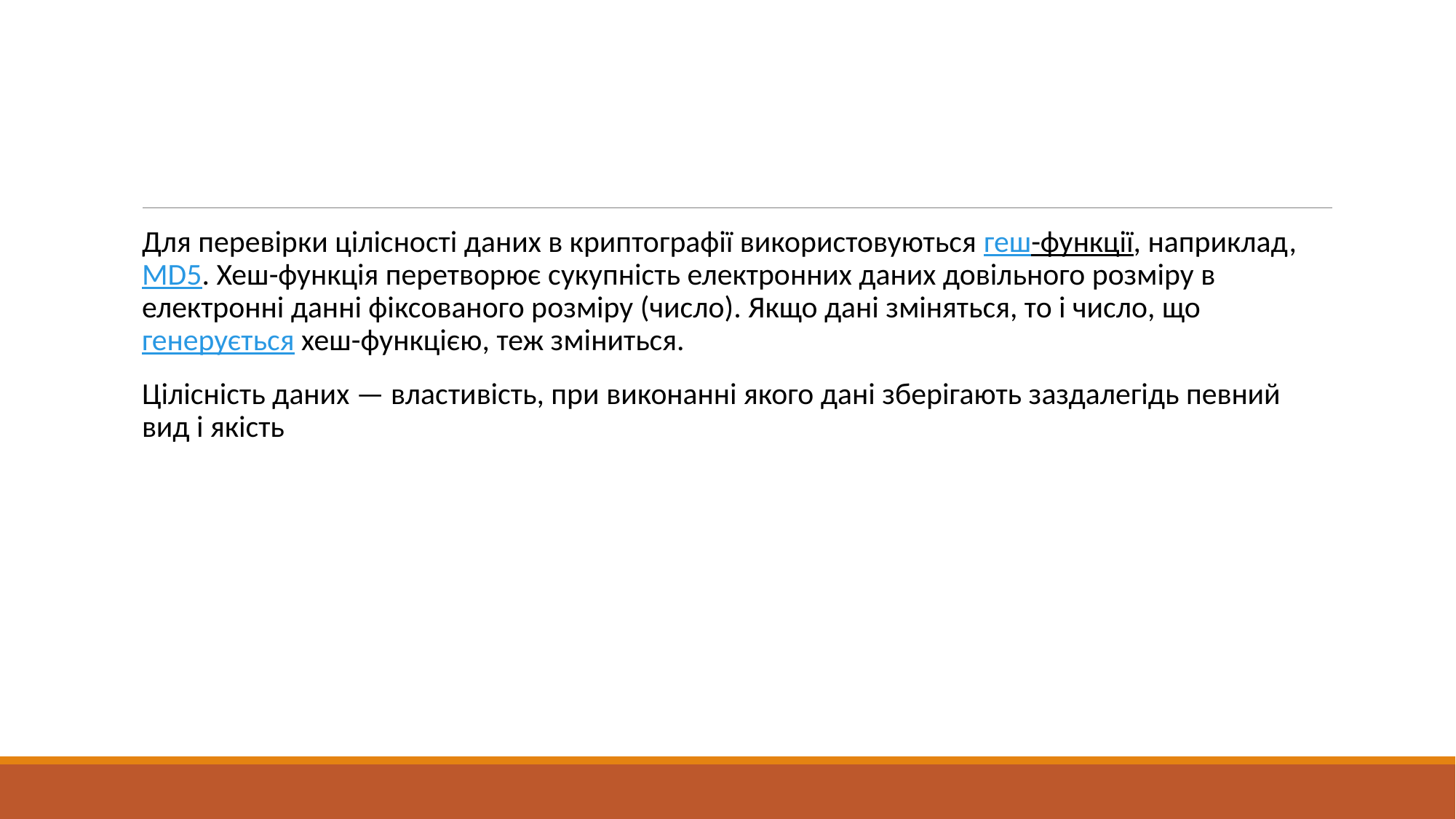

#
Для перевірки цілісності даних в криптографії використовуються геш-функції, наприклад, MD5. Хеш-функція перетворює сукупність електронних даних довільного розміру в електронні данні фіксованого розміру (число). Якщо дані зміняться, то і число, що генерується хеш-функцією, теж зміниться.
Цілісність даних — властивість, при виконанні якого дані зберігають заздалегідь певний вид і якість